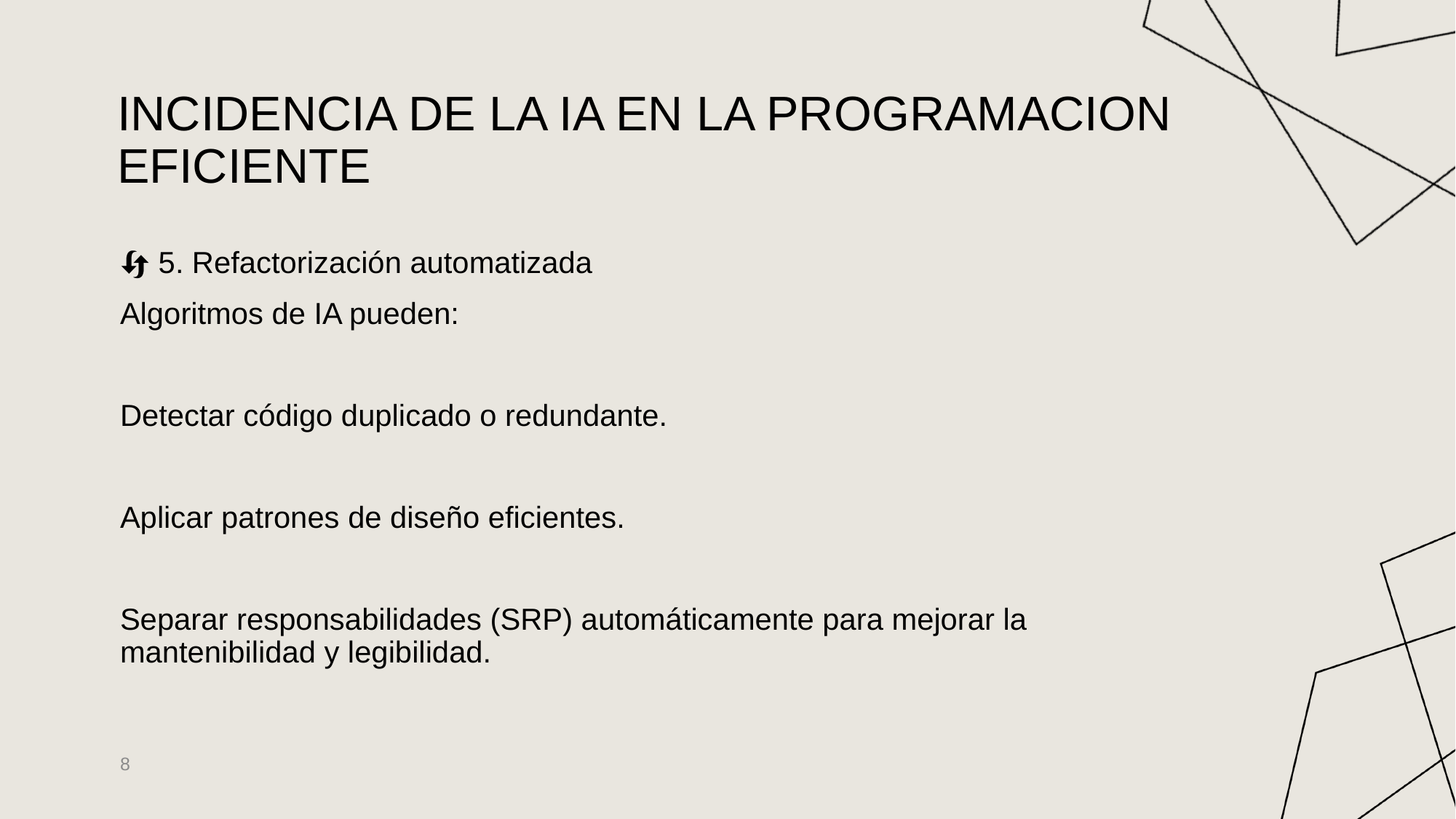

# Incidencia de la IA en la programacion Eficiente
🔄 5. Refactorización automatizada
Algoritmos de IA pueden:

Detectar código duplicado o redundante.

Aplicar patrones de diseño eficientes.

Separar responsabilidades (SRP) automáticamente para mejorar la mantenibilidad y legibilidad.
8